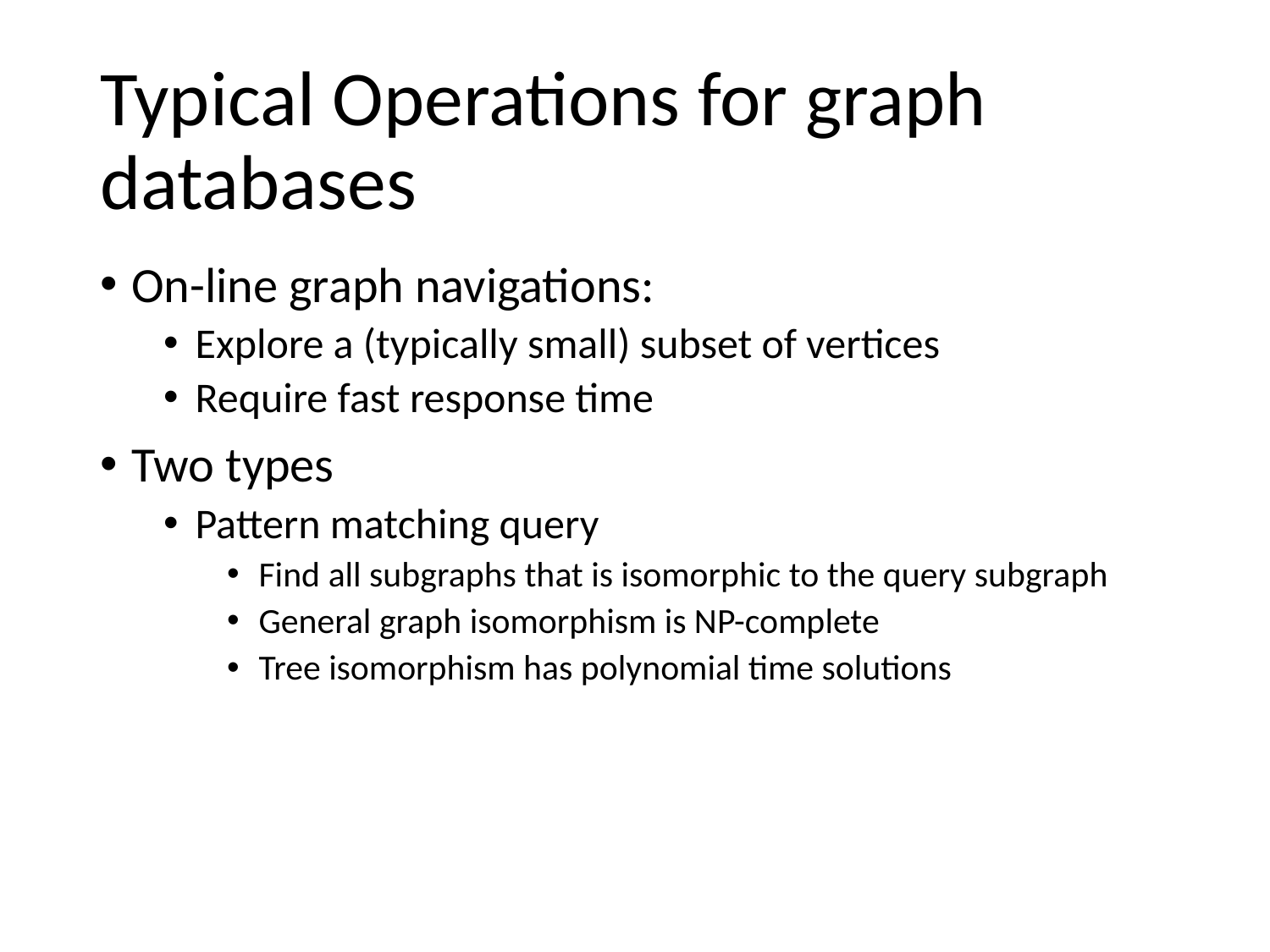

# Typical Operations for graph databases
On-line graph navigations:
Explore a (typically small) subset of vertices
Require fast response time
Two types
Pattern matching query
Find all subgraphs that is isomorphic to the query subgraph
General graph isomorphism is NP-complete
Tree isomorphism has polynomial time solutions